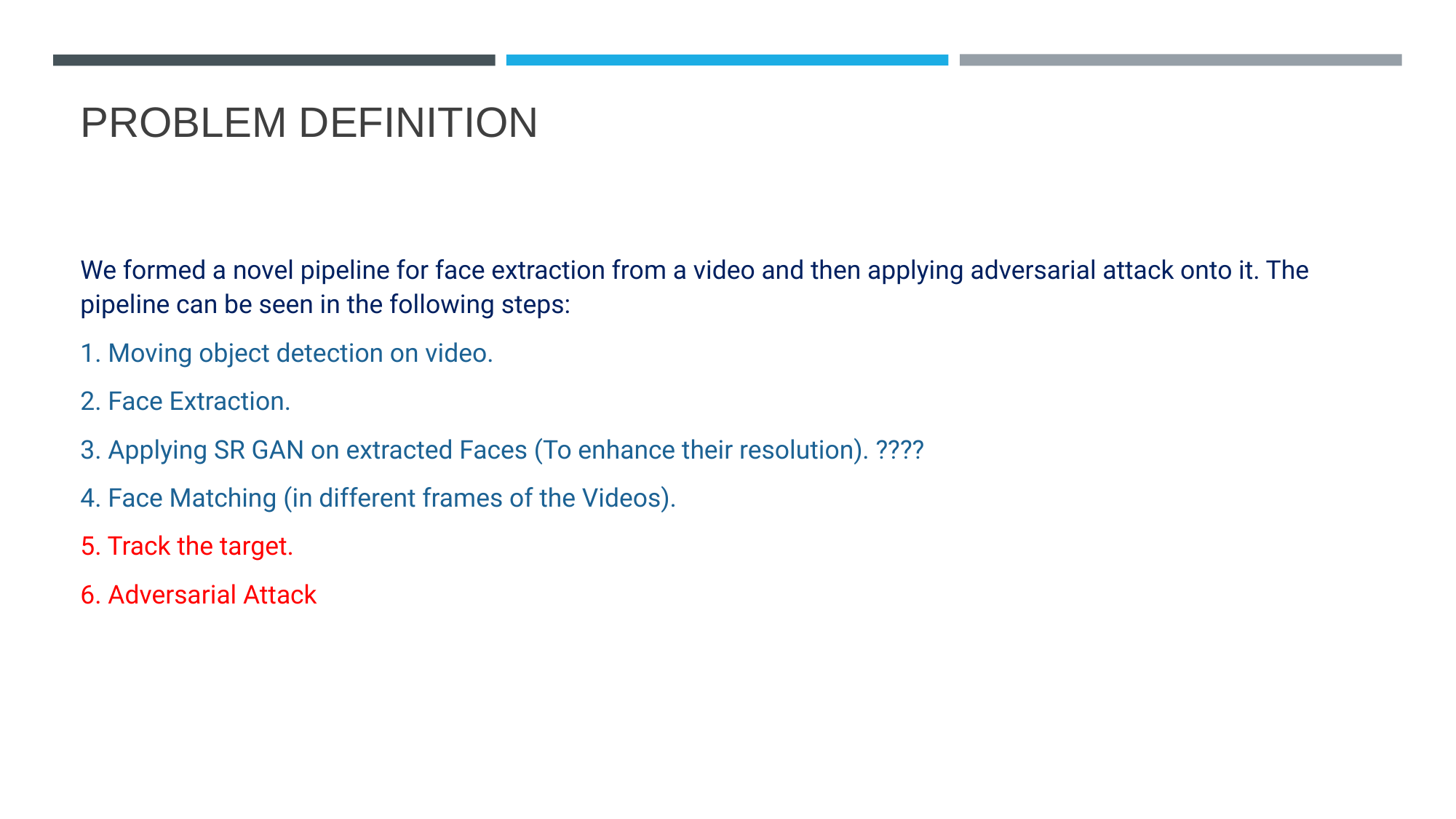

# PROBLEM DEFINITION
We formed a novel pipeline for face extraction from a video and then applying adversarial attack onto it. The pipeline can be seen in the following steps:
1. Moving object detection on video.
2. Face Extraction.
3. Applying SR GAN on extracted Faces (To enhance their resolution). ????
4. Face Matching (in different frames of the Videos).
5. Track the target.
6. Adversarial Attack